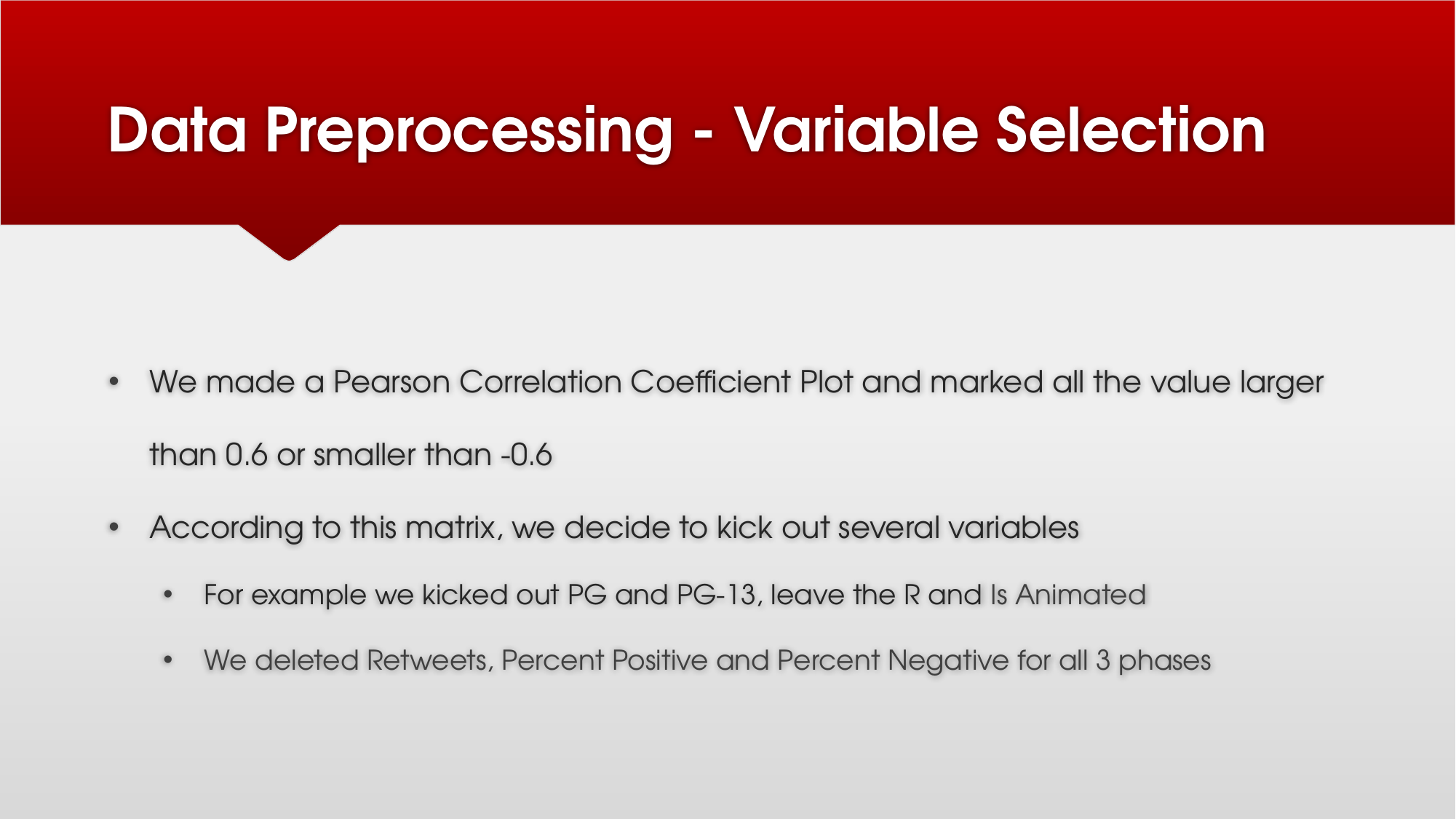

# Data Preprocessing - Variable Selection
We made a Pearson Correlation Coefficient Plot and marked all the value larger than 0.6 or smaller than -0.6
According to this matrix, we decide to kick out several variables
For example we kicked out PG and PG-13, leave the R and Is Animated
We deleted Retweets, Percent Positive and Percent Negative for all 3 phases